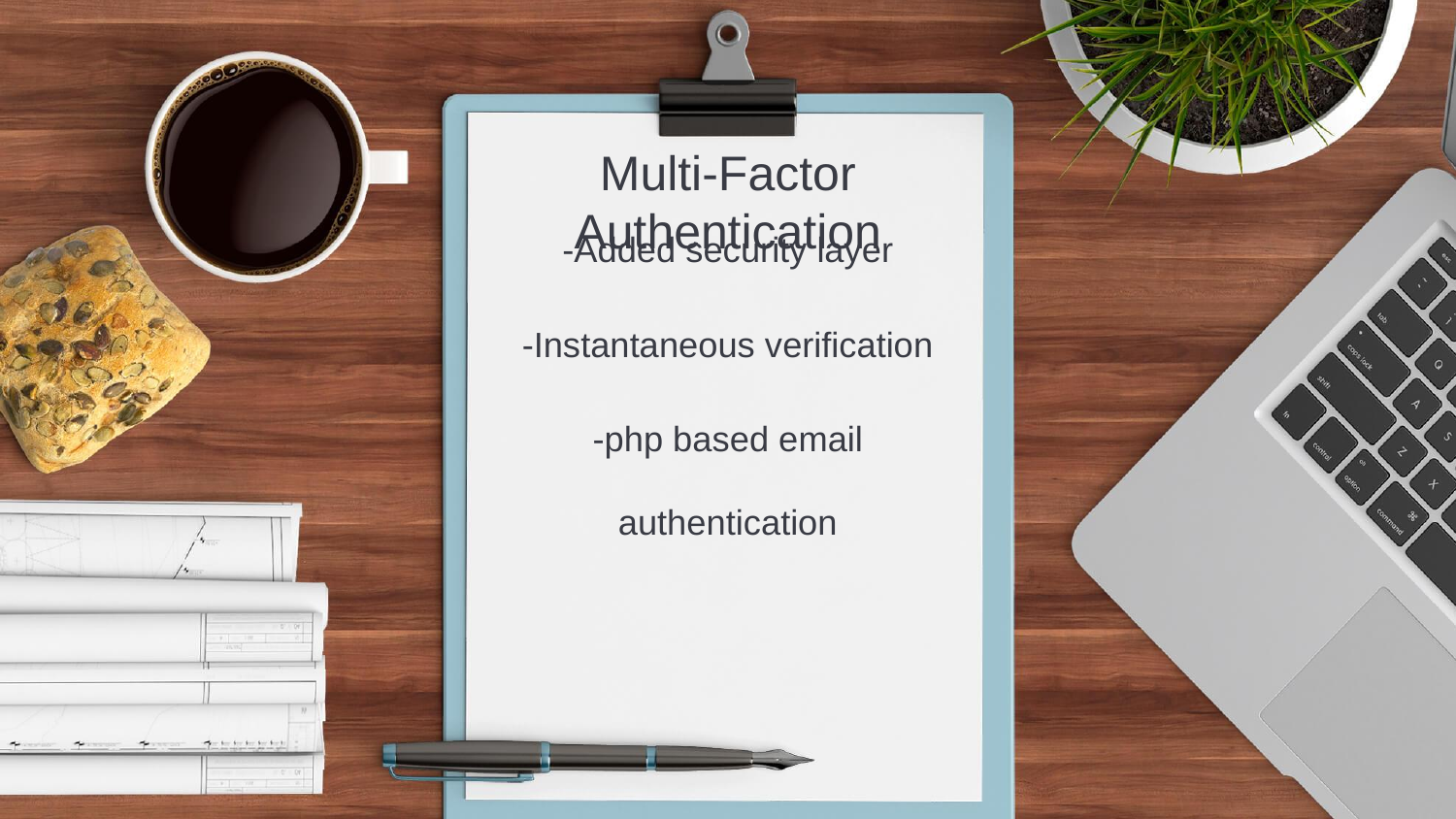

Multi-Factor Authentication
-Added security layer
-Instantaneous verification
-php based email authentication